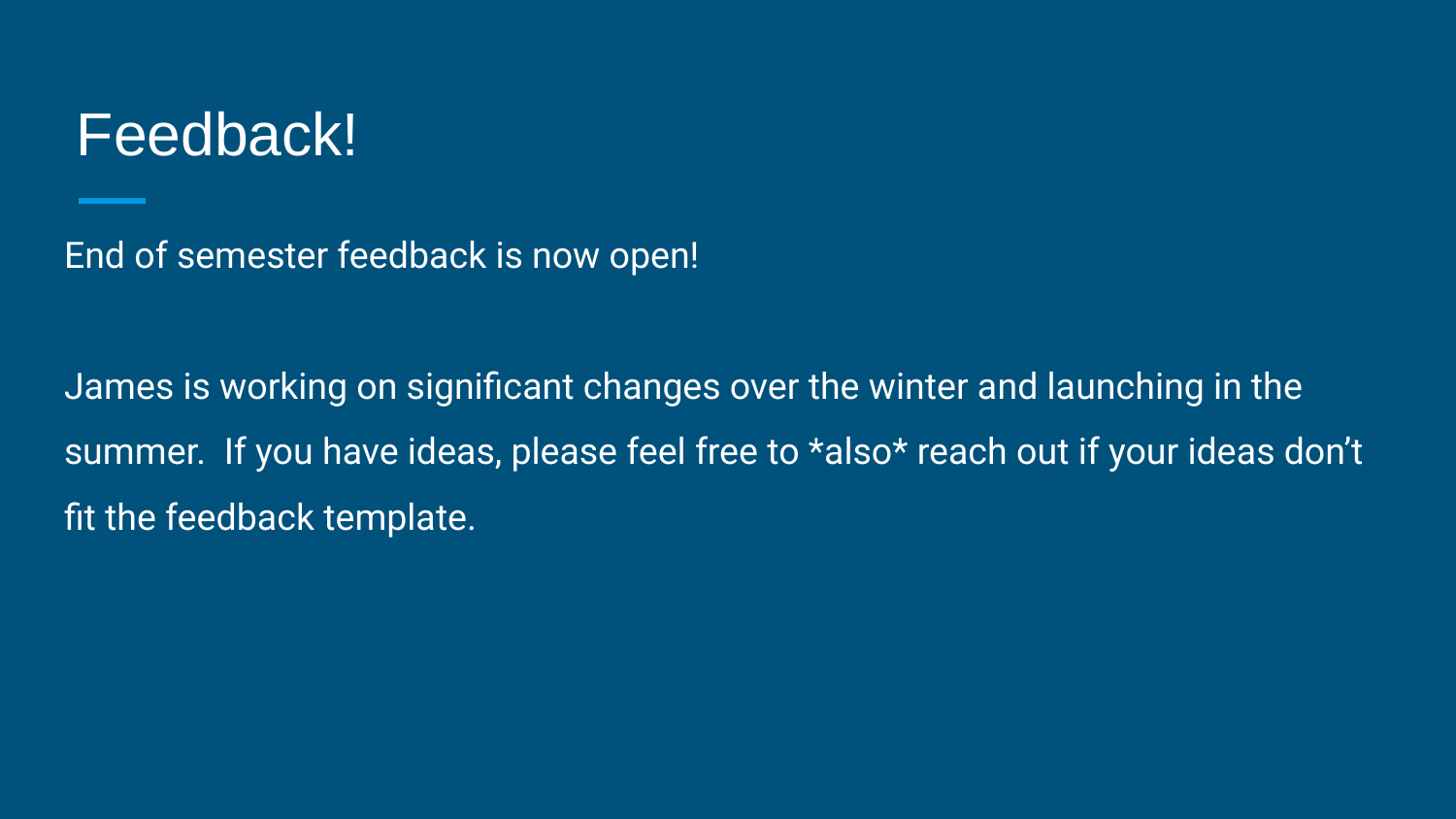

# Feedback!
End of semester feedback is now open!

James is working on significant changes over the winter and launching in the summer.  If you have ideas, please feel free to *also* reach out if your ideas don’t fit the feedback template.